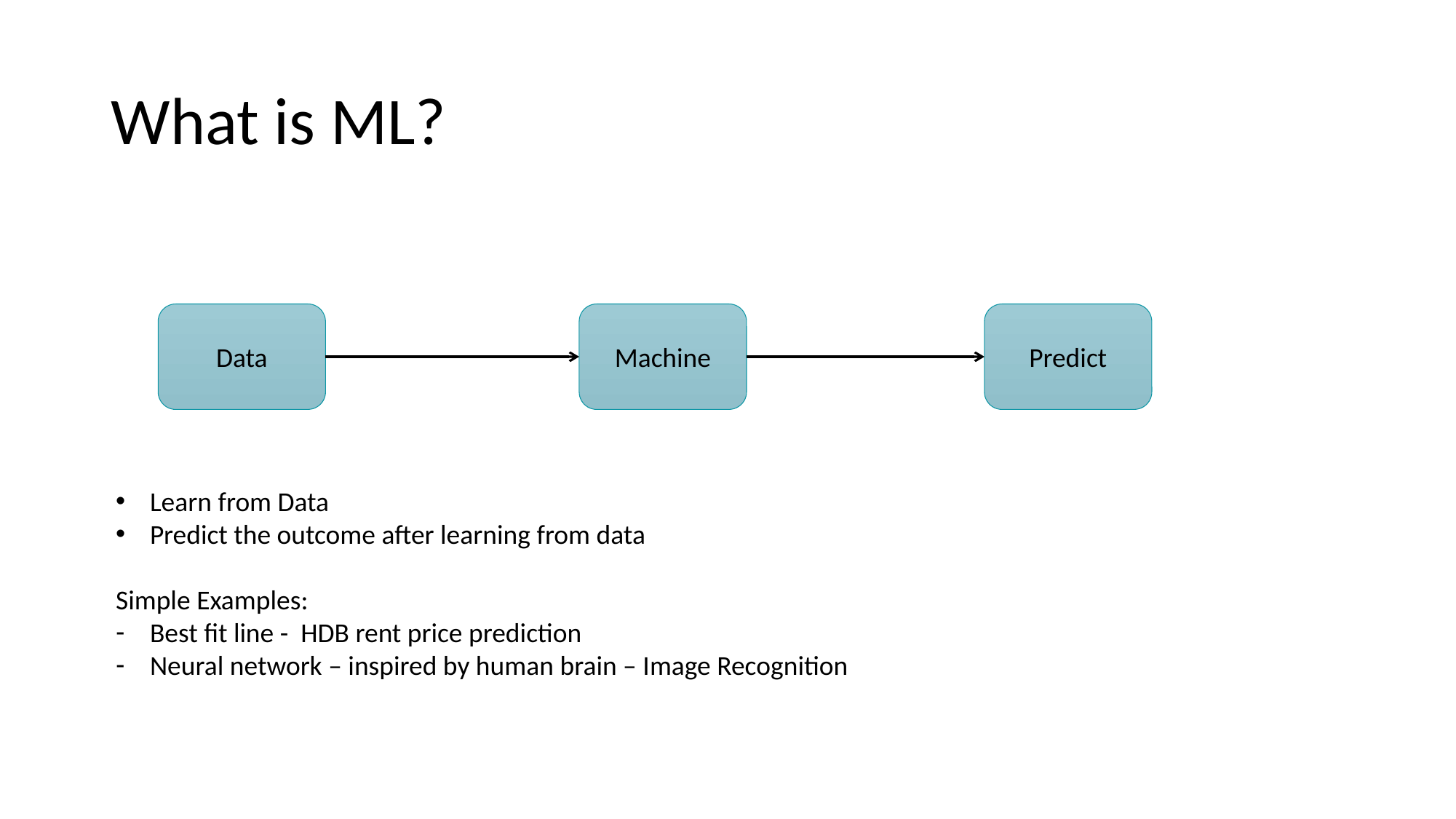

# What is ML?
Data
Machine
Predict
Learn from Data
Predict the outcome after learning from data

Simple Examples:
Best fit line -  HDB rent price prediction
Neural network – inspired by human brain – Image Recognition